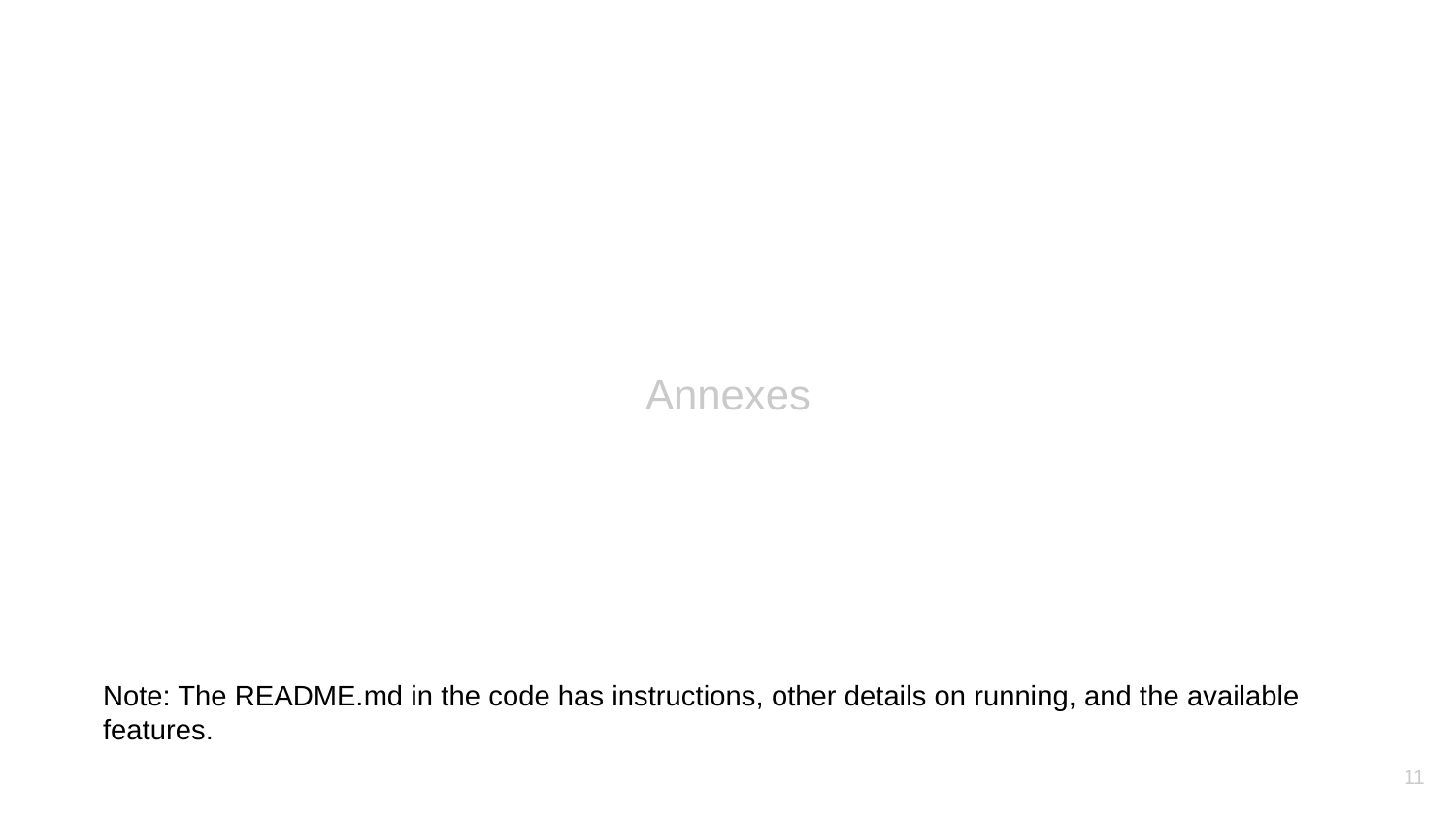

# Annexes
Note: The README.md in the code has instructions, other details on running, and the available features.
11